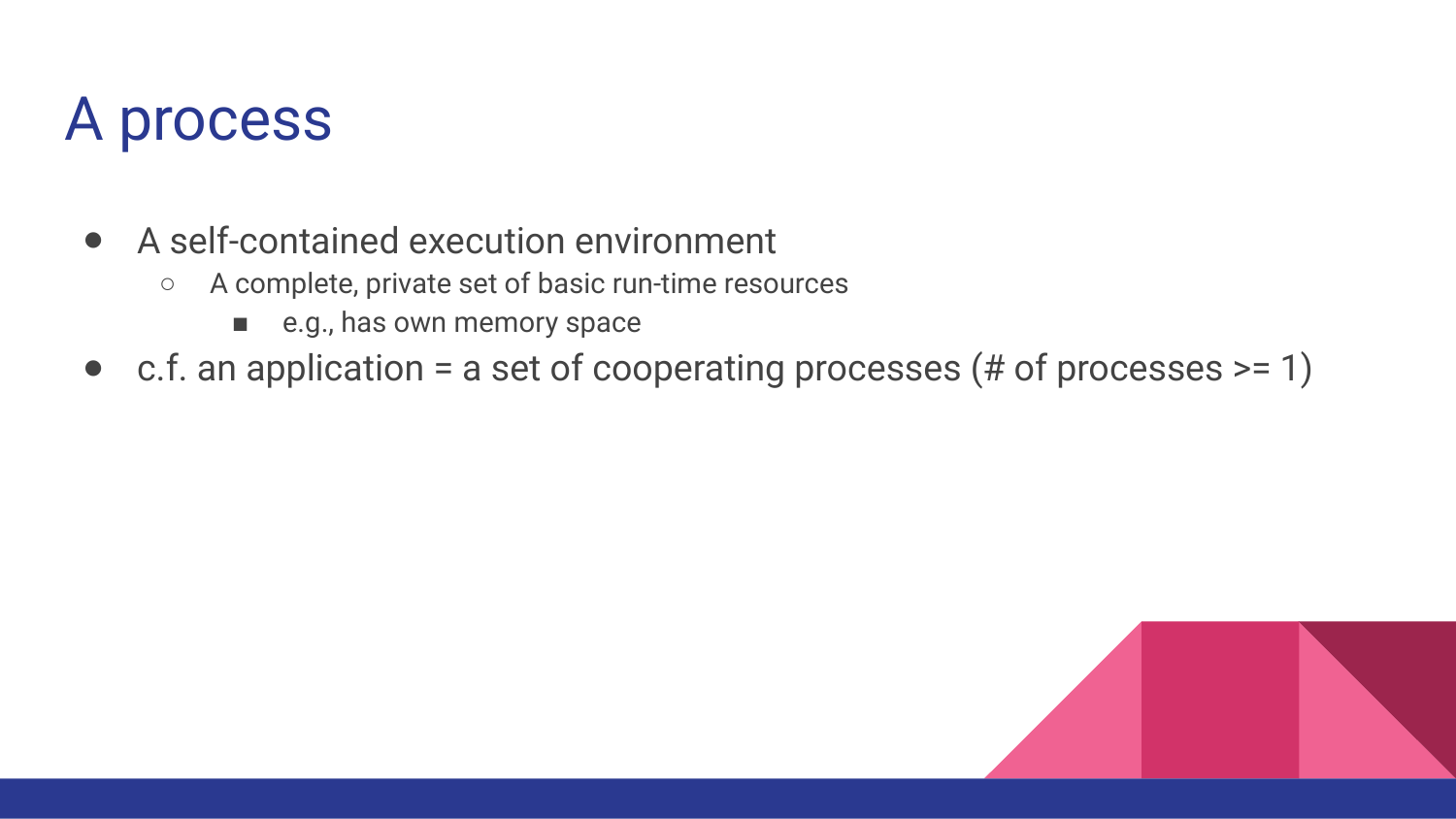

# A process
A self-contained execution environment
A complete, private set of basic run-time resources
e.g., has own memory space
c.f. an application = a set of cooperating processes (# of processes >= 1)